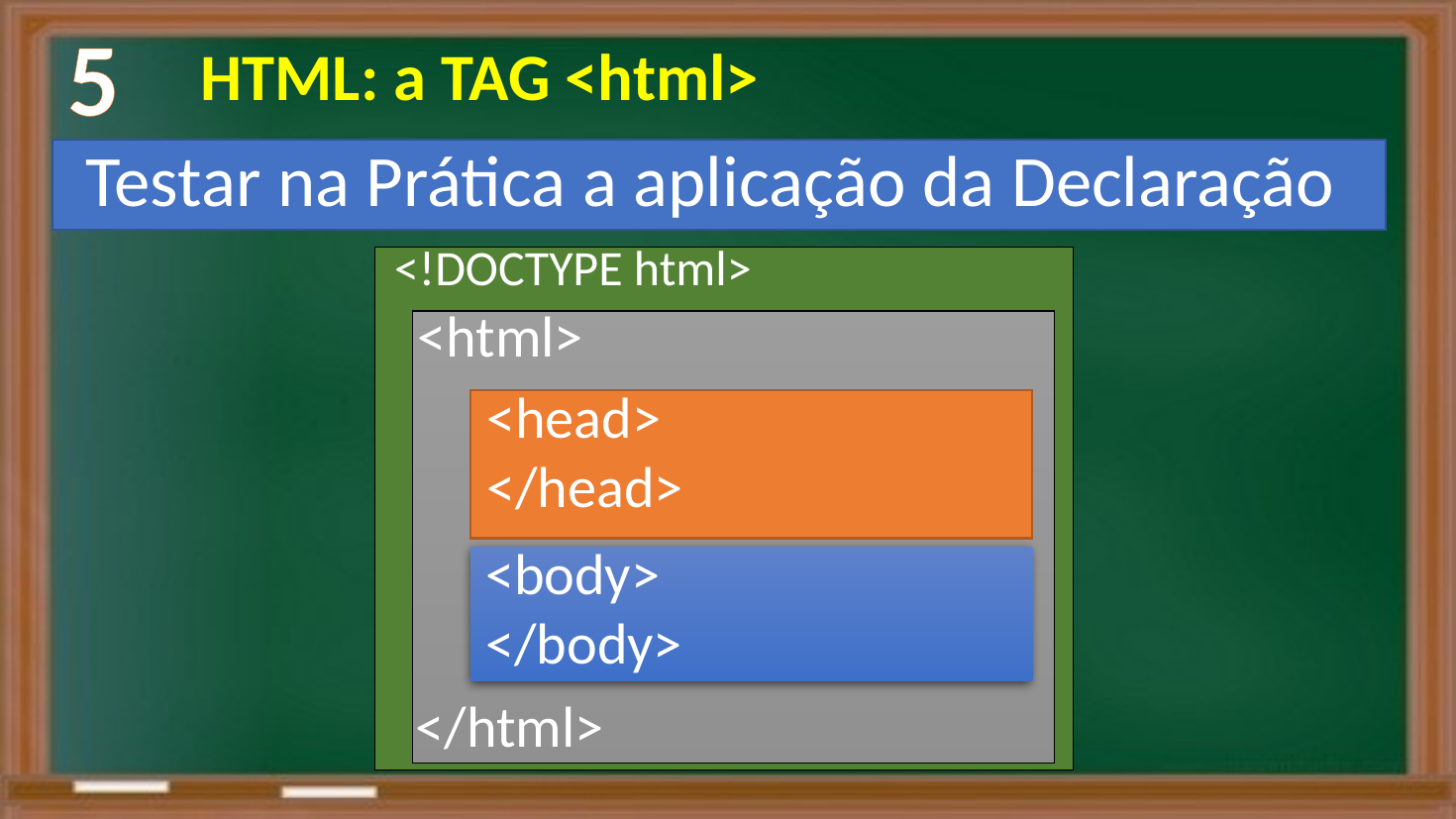

5
         HTML: a TAG <html>
Testar na Prática a aplicação da Declaração

<!DOCTYPE html>

<html>

<head>
</head>

<body>
</body>

</html>